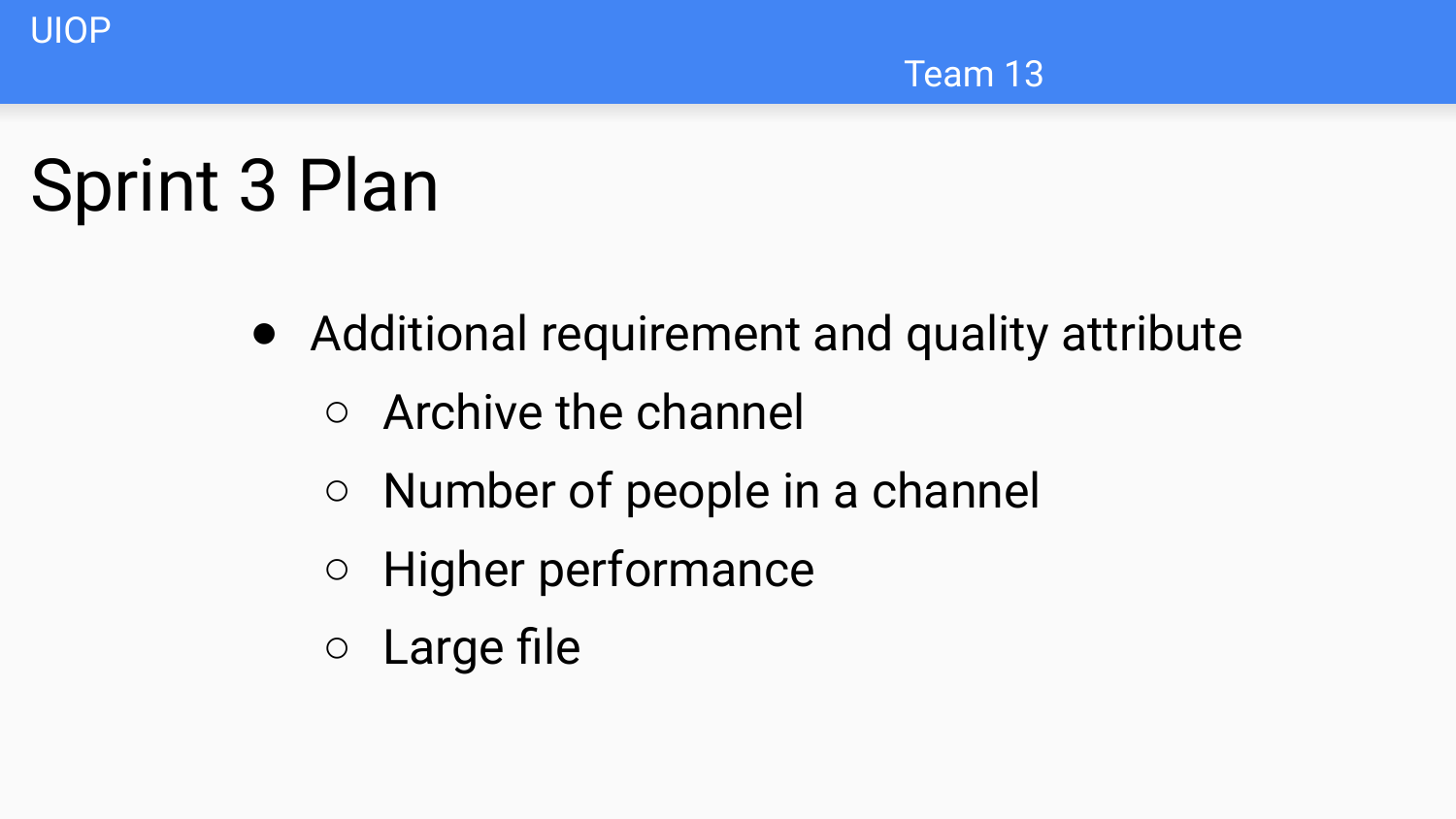

# UIOP															Team 13
Sprint 3 Plan

Additional requirement and quality attribute
Archive the channel
Number of people in a channel
Higher performance
Large file